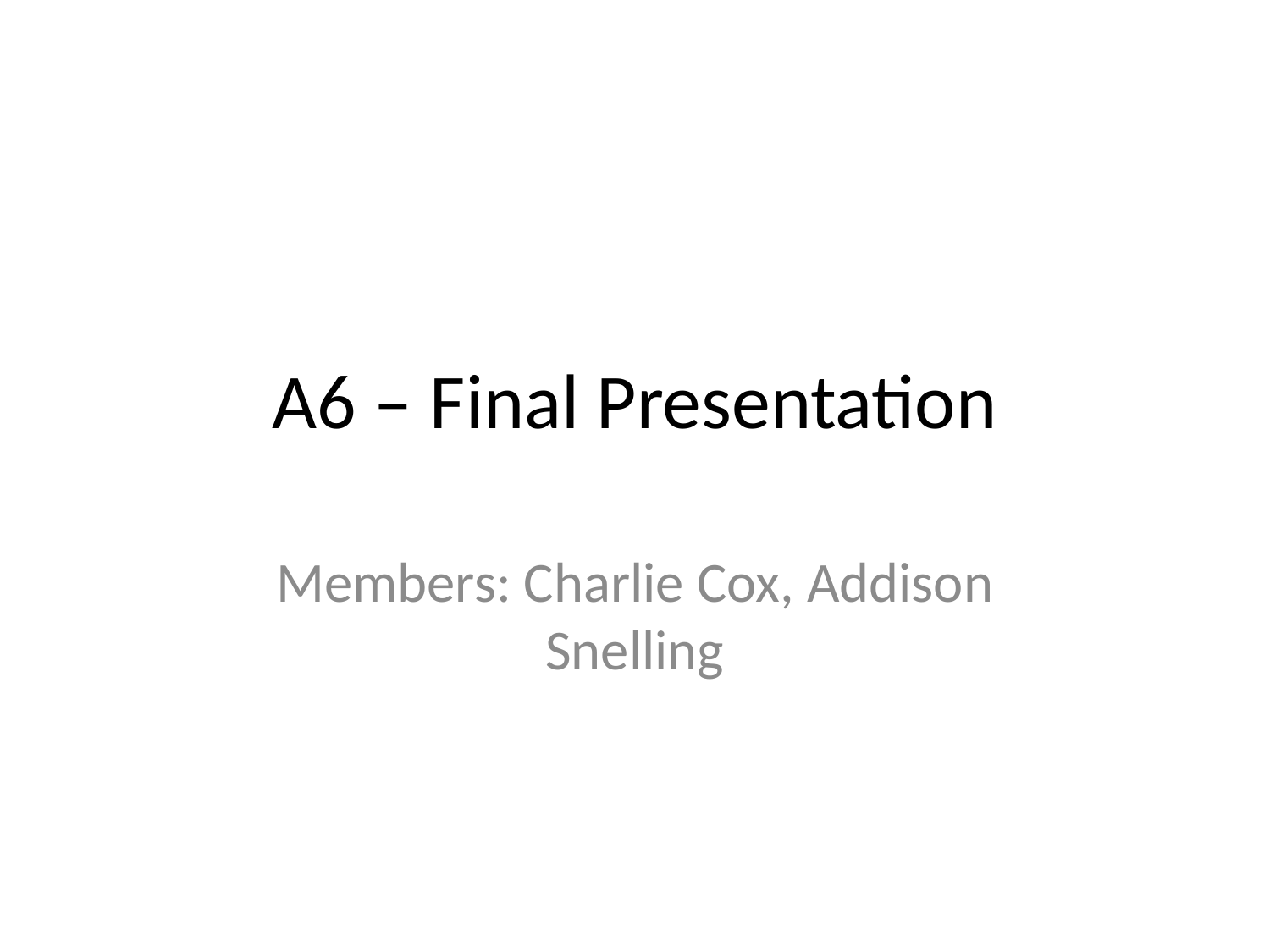

# A6 – Final Presentation
Members: Charlie Cox, Addison Snelling